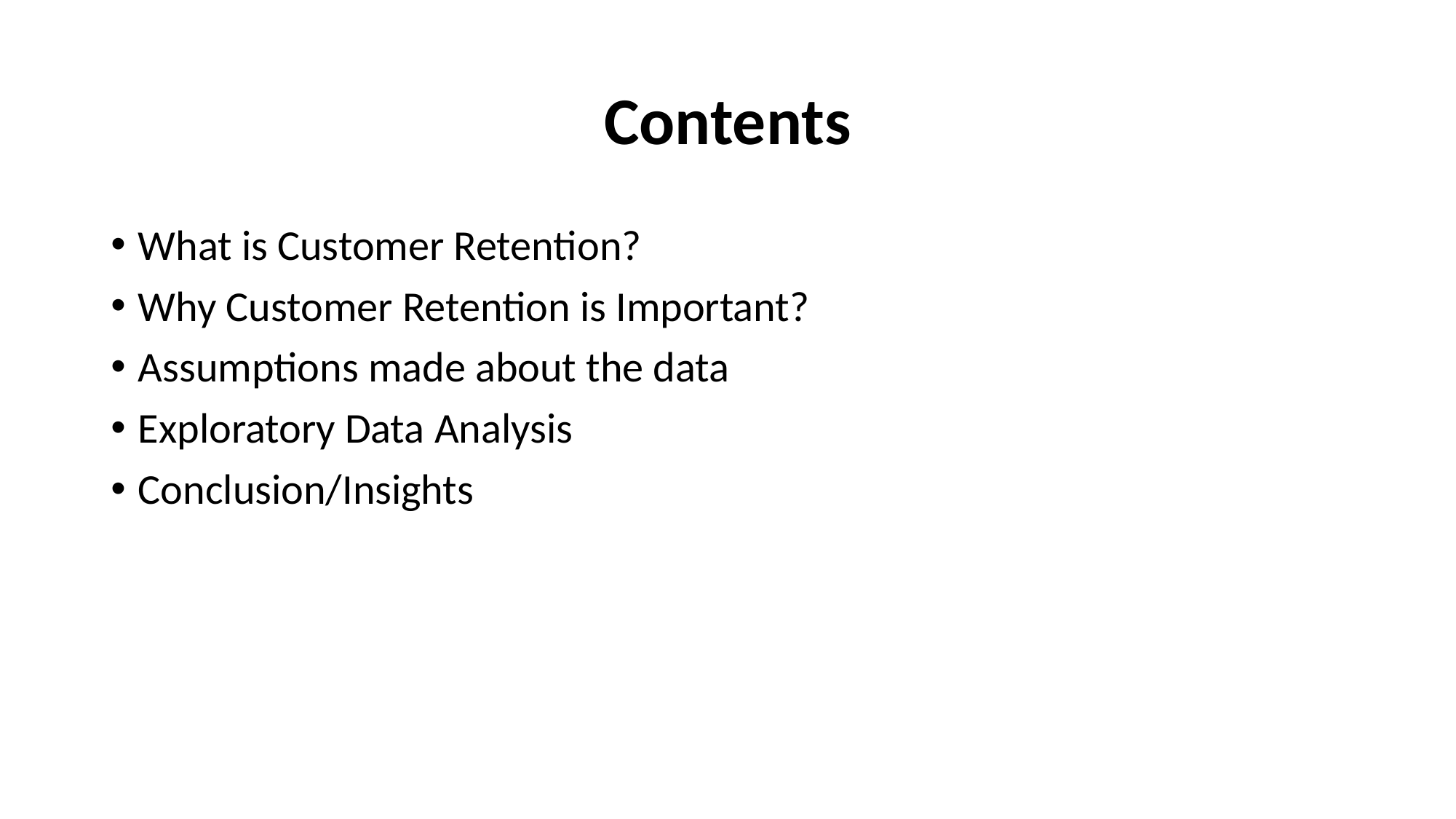

# Contents
What is Customer Retention?
Why Customer Retention is Important?
Assumptions made about the data
Exploratory Data Analysis
Conclusion/Insights